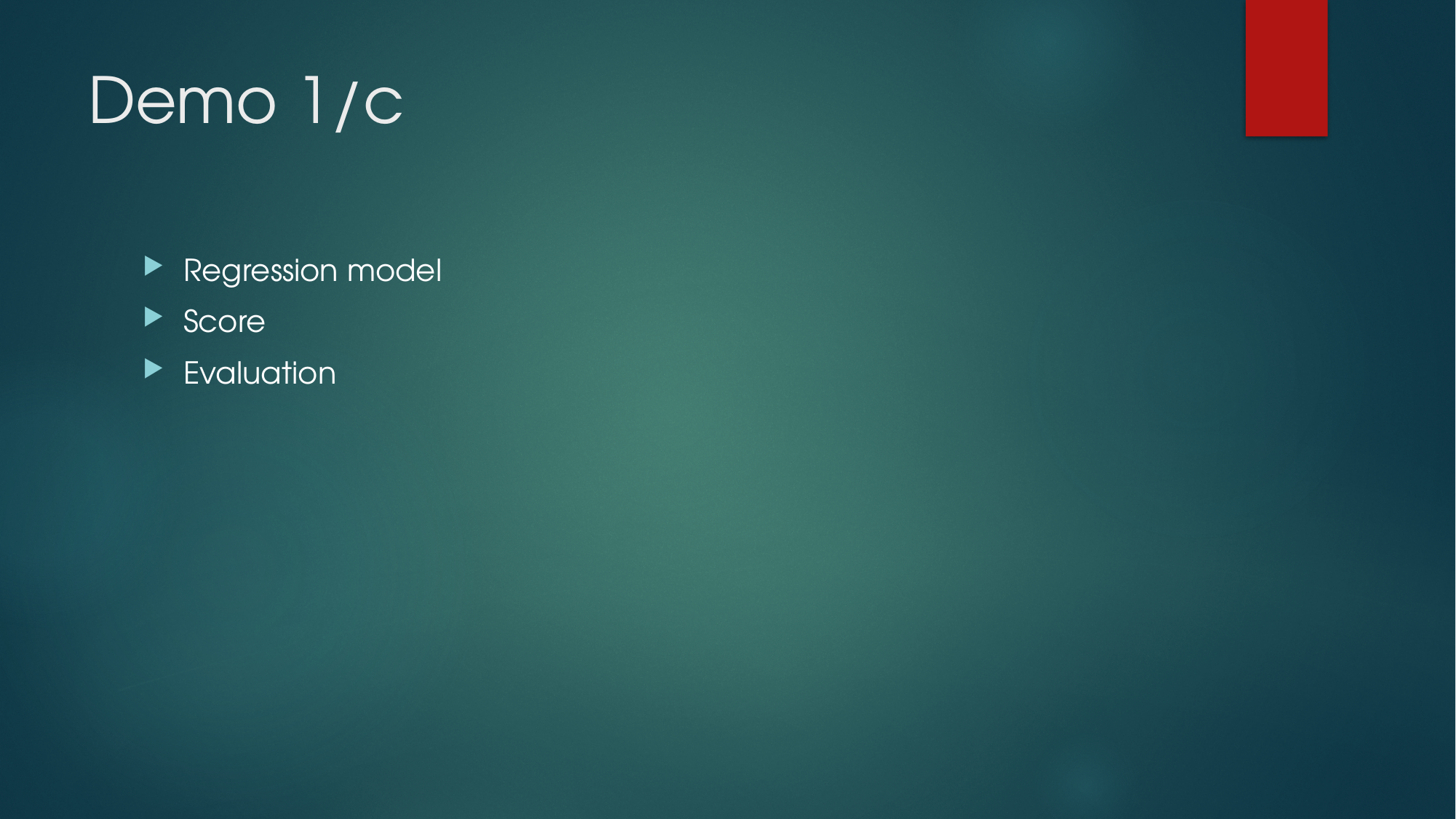

# Demo 1/c
Regression model
Score
Evaluation